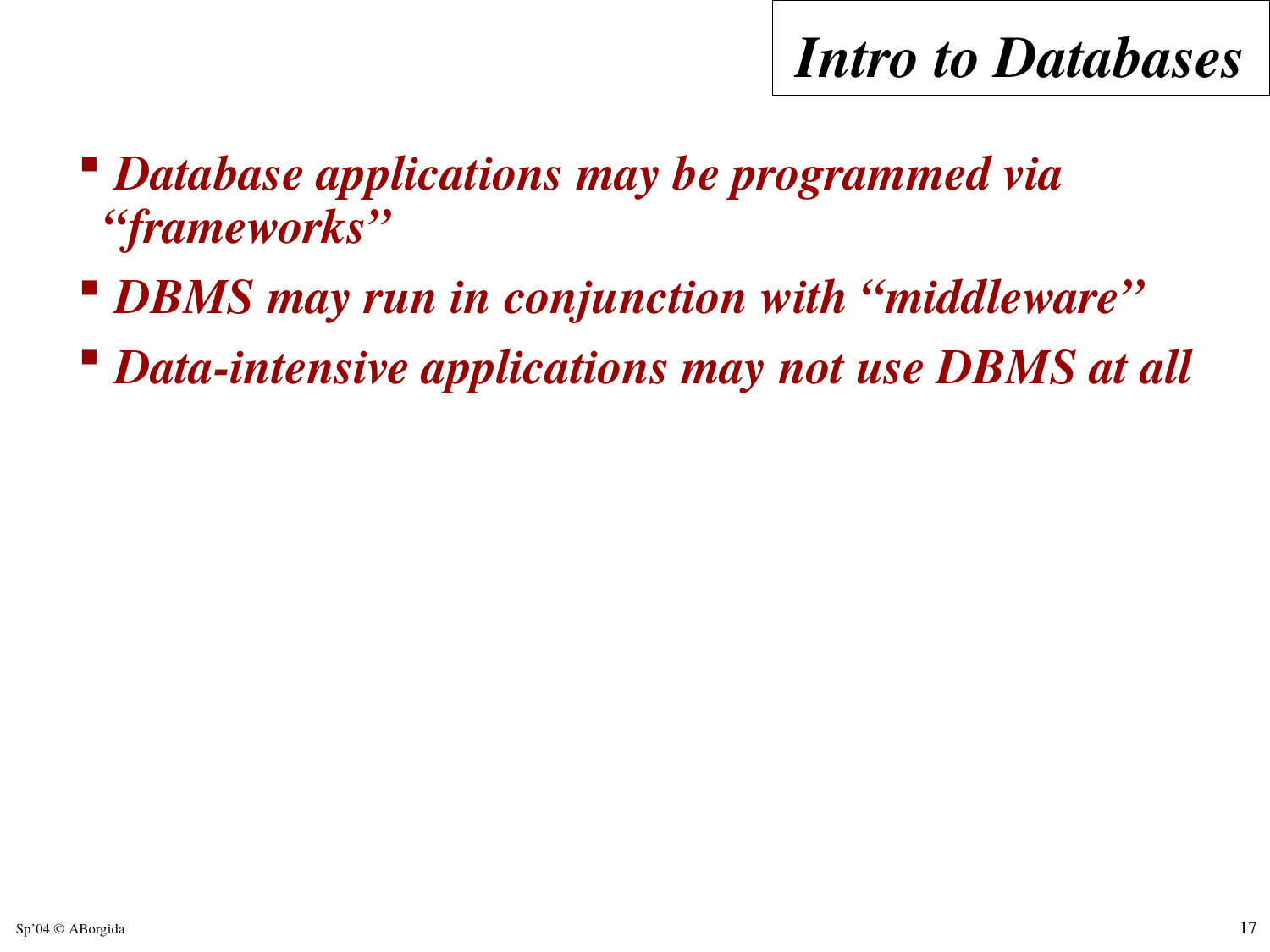

Intro to Databases
 Database applications may be programmed via “frameworks”
 DBMS may run in conjunction with “middleware”
 Data-intensive applications may not use DBMS at all